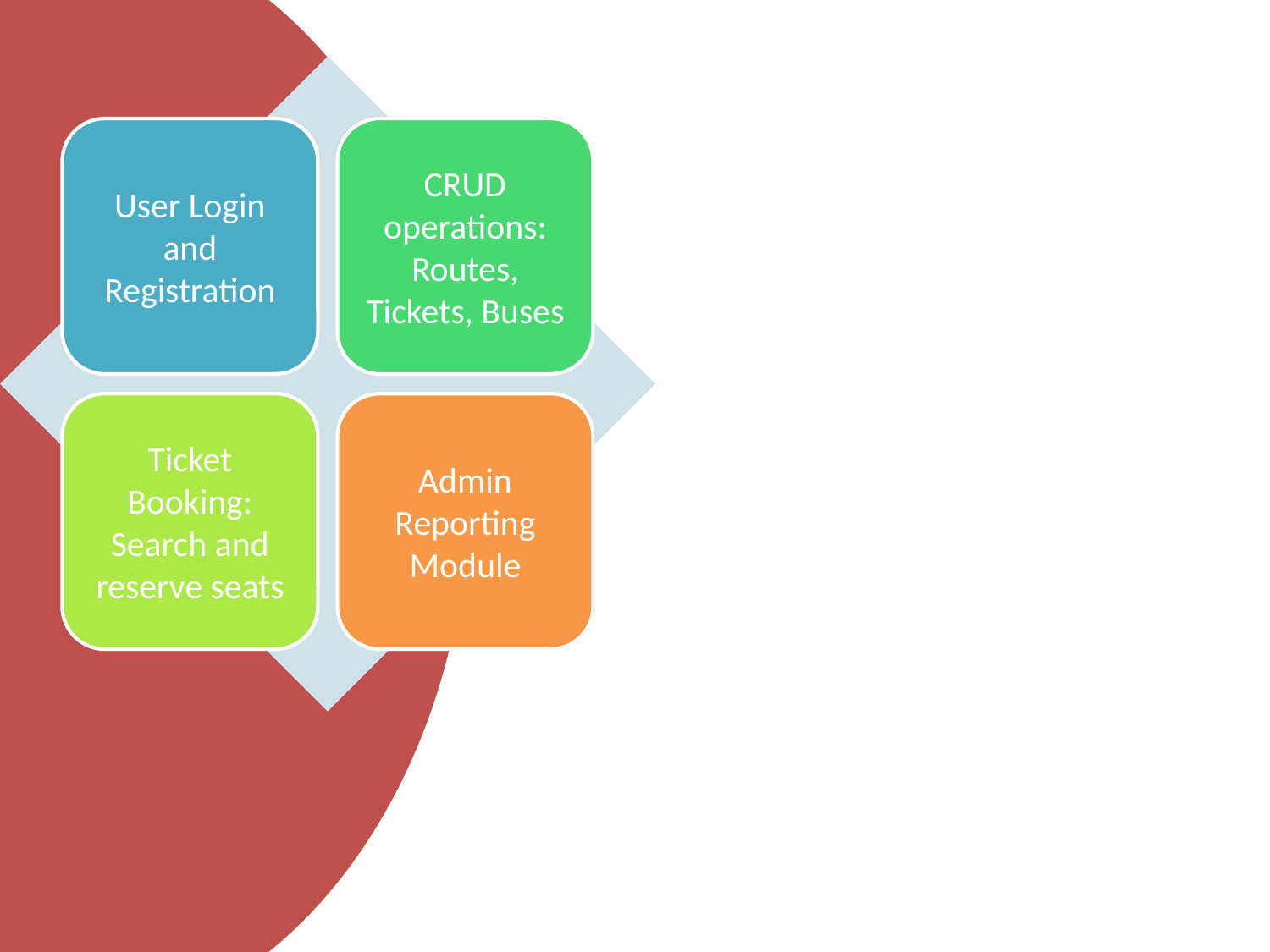

# Key Features
User Login and Registration
CRUD operations: Routes, Tickets, Buses
Ticket Booking: Search and reserve seats
Admin Reporting Module
5